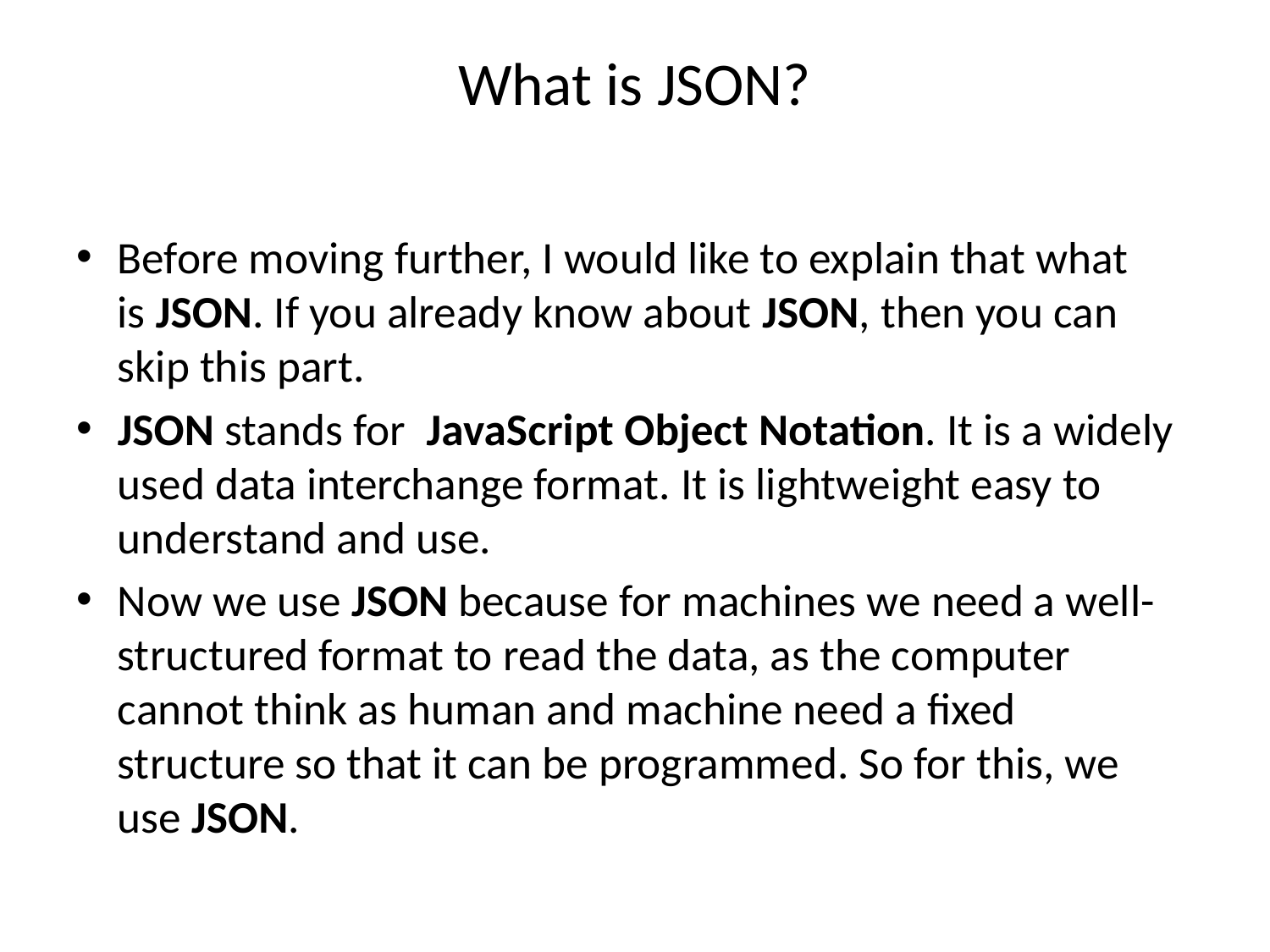

# What is JSON?
Before moving further, I would like to explain that what is JSON. If you already know about JSON, then you can skip this part.
JSON stands for  JavaScript Object Notation. It is a widely used data interchange format. It is lightweight easy to understand and use.
Now we use JSON because for machines we need a well-structured format to read the data, as the computer cannot think as human and machine need a fixed structure so that it can be programmed. So for this, we use JSON.